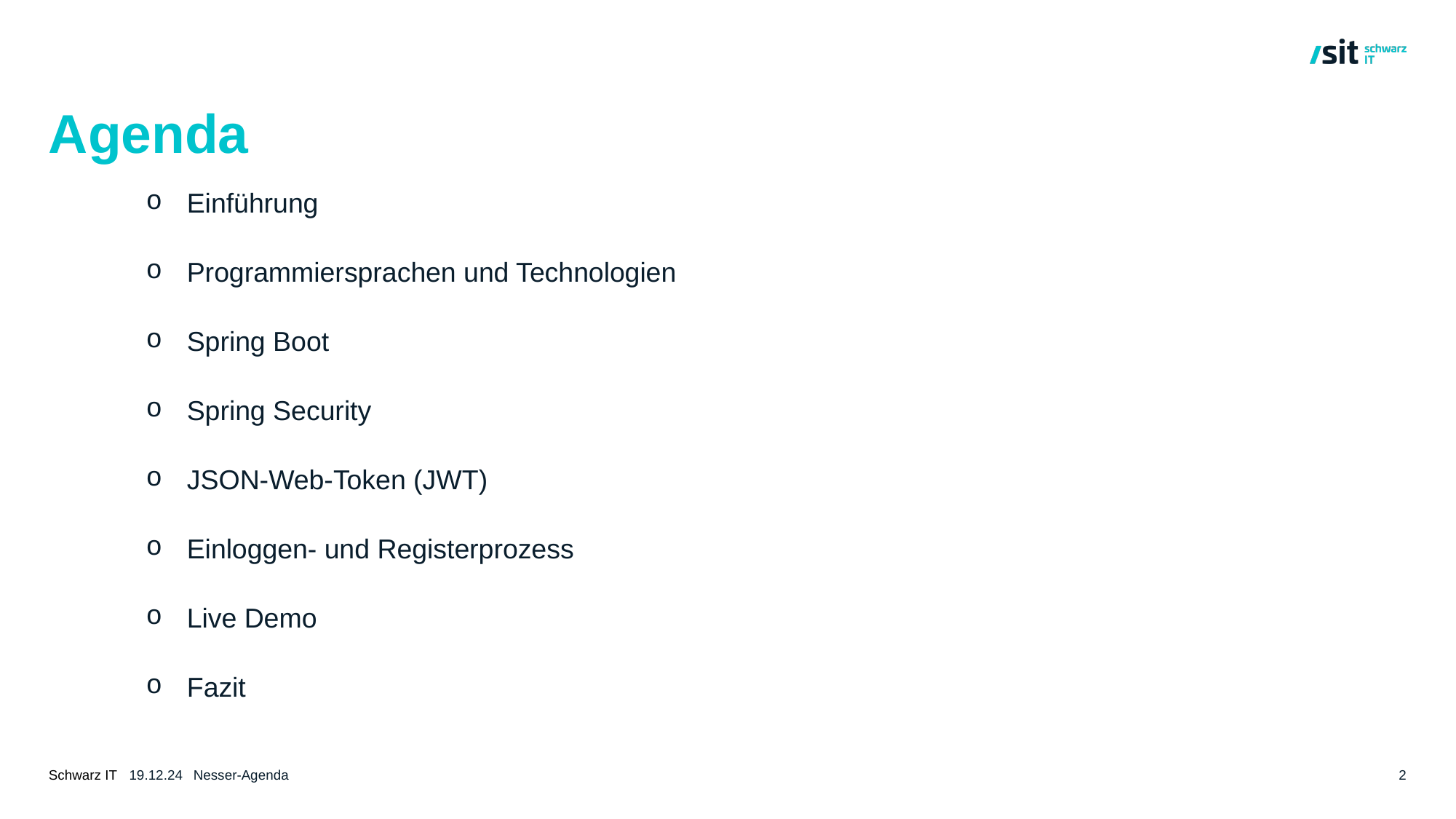

# Agenda
Einführung
Programmiersprachen und Technologien
Spring Boot
Spring Security
JSON-Web-Token (JWT)
Einloggen- und Registerprozess
Live Demo
Fazit

19.12.24
Nesser-Agenda
2